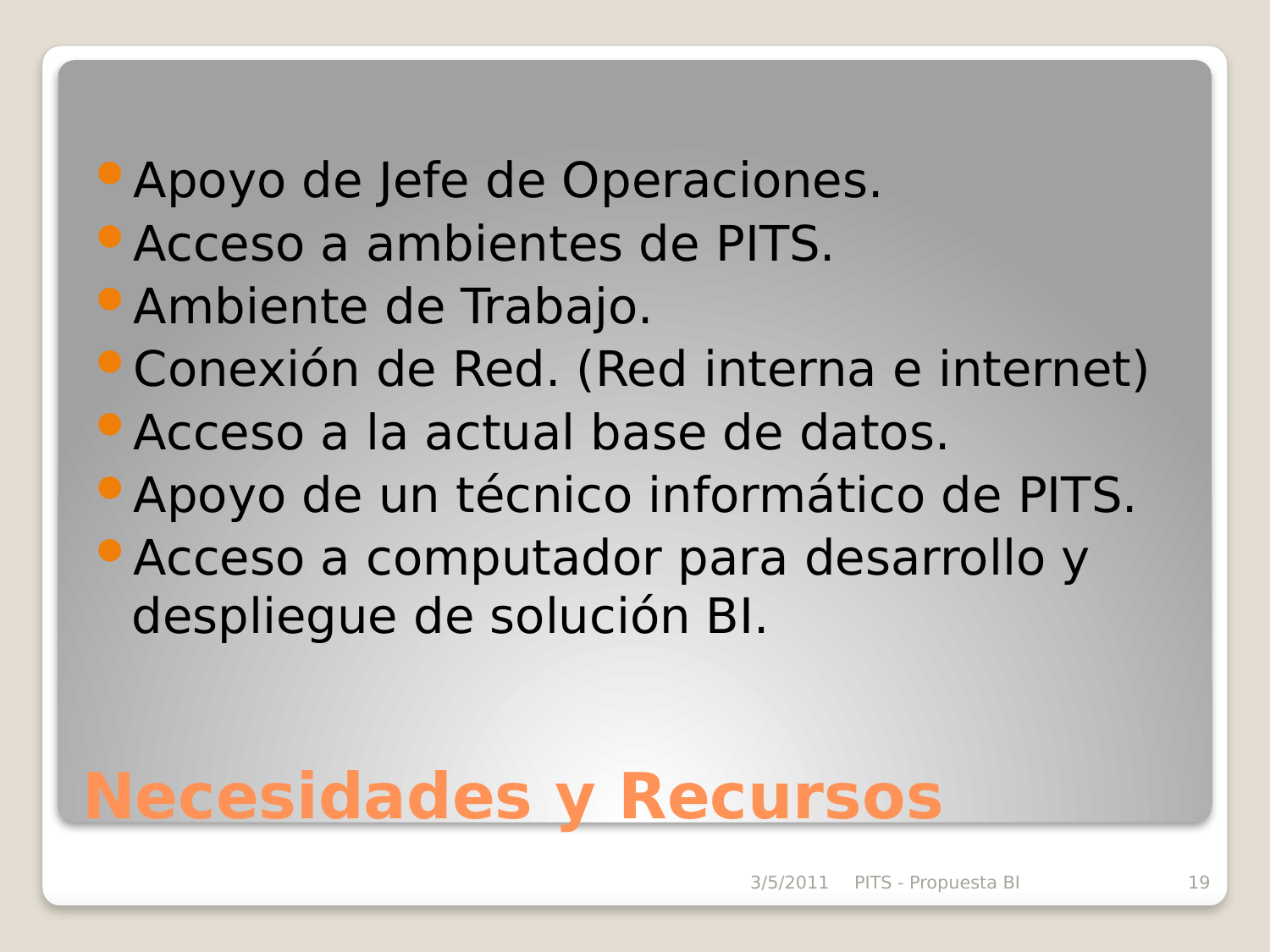

Apoyo de Jefe de Operaciones.
Acceso a ambientes de PITS.
Ambiente de Trabajo.
Conexión de Red. (Red interna e internet)
Acceso a la actual base de datos.
Apoyo de un técnico informático de PITS.
Acceso a computador para desarrollo y despliegue de solución BI.

# Necesidades y Recursos
3/5/2011
PITS - Propuesta BI
19